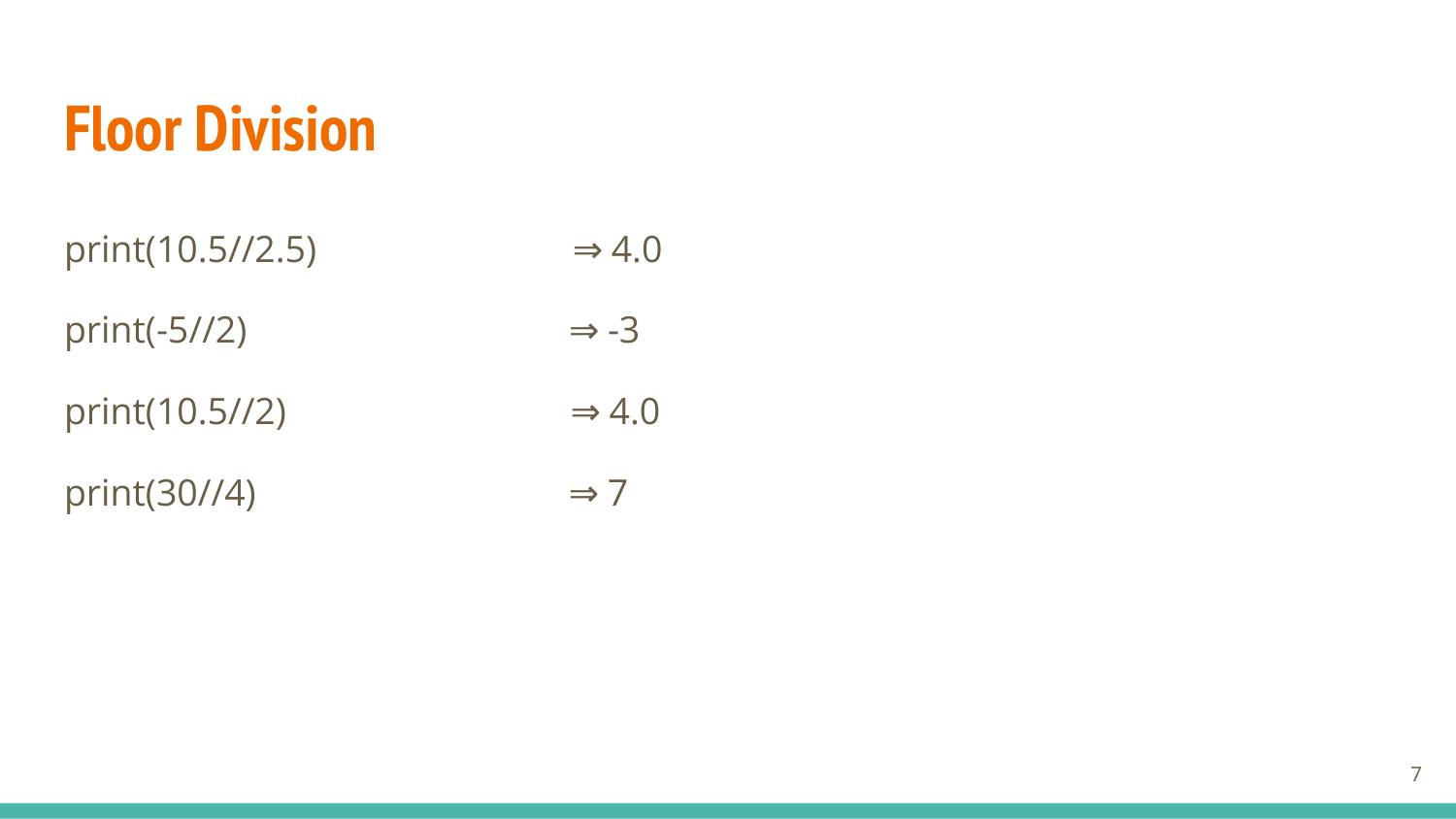

# Floor Division
print(10.5//2.5)                           ⇒ 4.0
print(-5//2)                                  ⇒ -3
print(10.5//2)                              ⇒ 4.0
print(30//4)                                 ⇒ 7
7